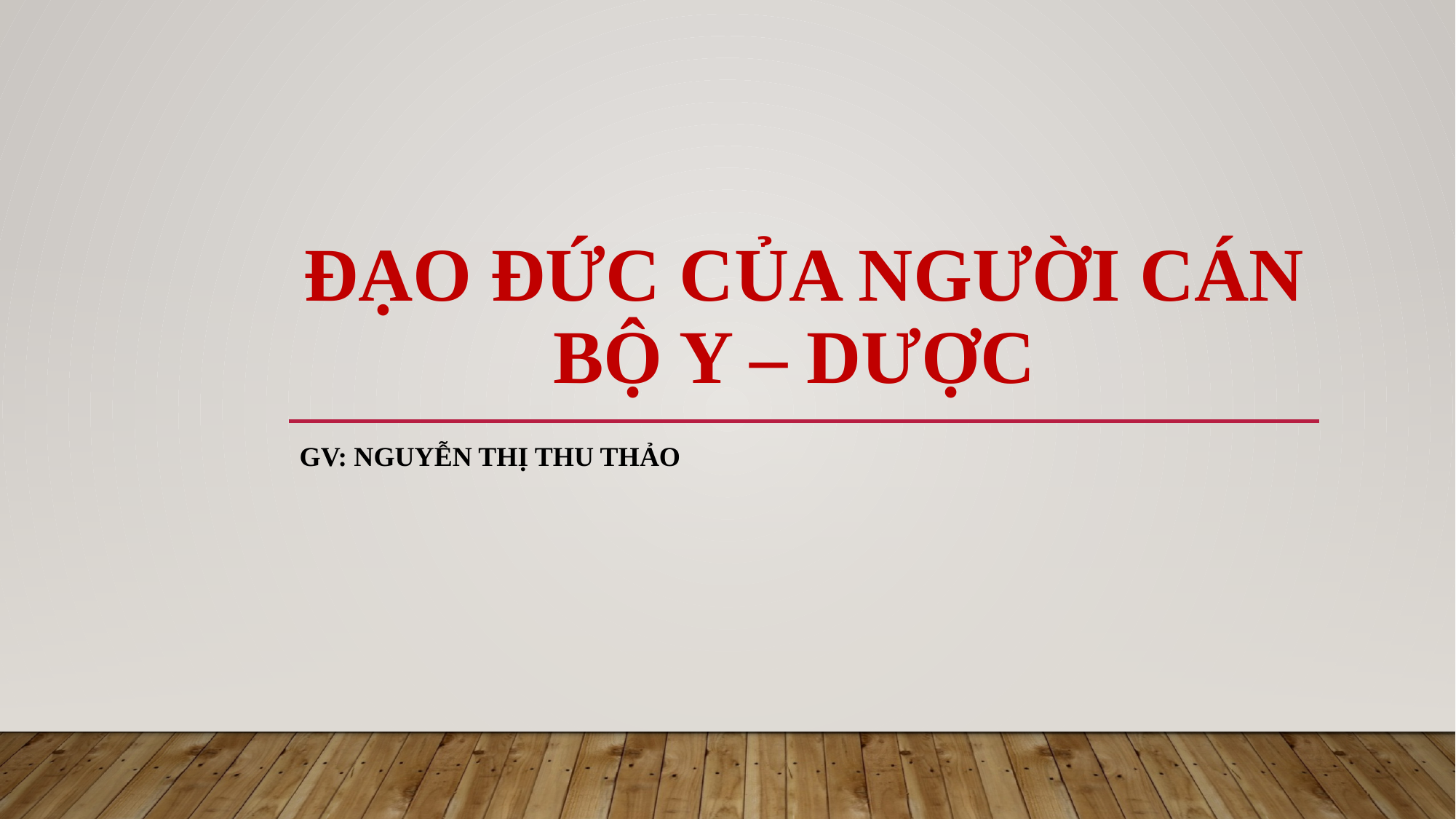

# ĐẠO ĐỨC CỦA NGƯỜI CÁN BỘ Y – DƯỢC
Gv: nguyễn thị thu thảo